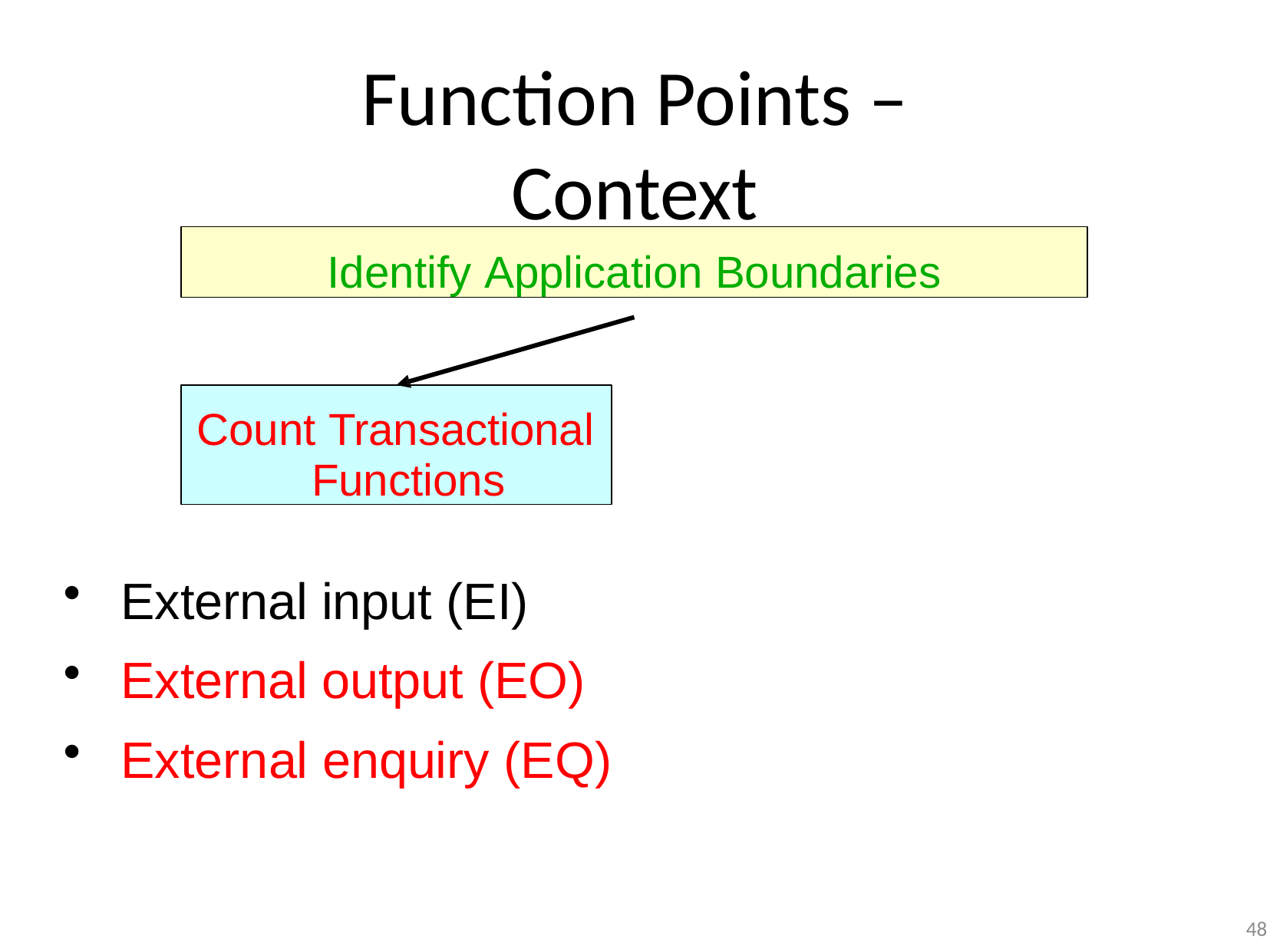

# Function Points – Context
Identify Application Boundaries

Count Transactional  Functions
External input (EI)
External output (EO)
External enquiry (EQ)
48